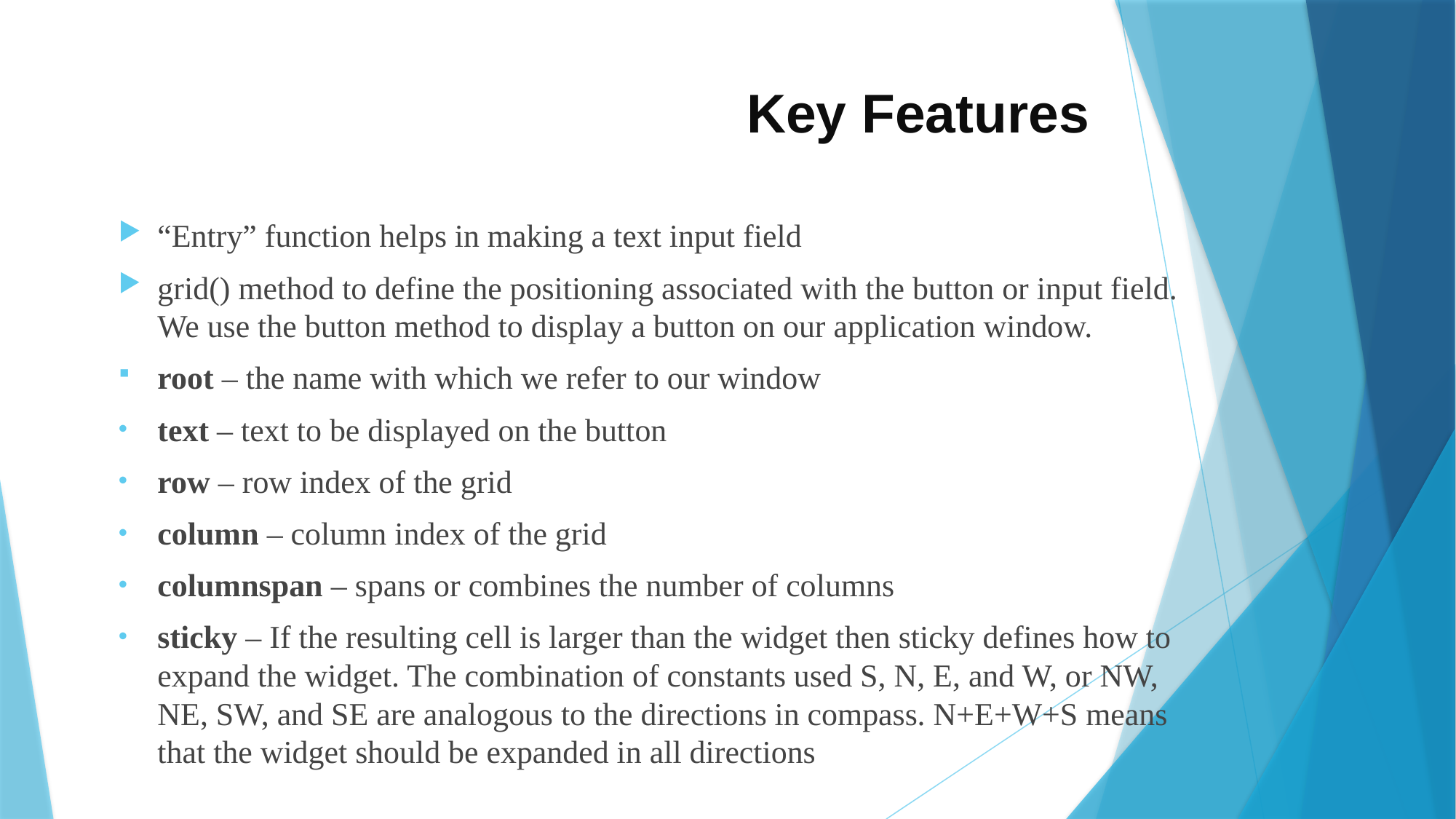

# Key Features
“Entry” function helps in making a text input field
grid() method to define the positioning associated with the button or input field. We use the button method to display a button on our application window.
root – the name with which we refer to our window
text – text to be displayed on the button
row – row index of the grid
column – column index of the grid
columnspan – spans or combines the number of columns
sticky – If the resulting cell is larger than the widget then sticky defines how to expand the widget. The combination of constants used S, N, E, and W, or NW, NE, SW, and SE are analogous to the directions in compass. N+E+W+S means that the widget should be expanded in all directions